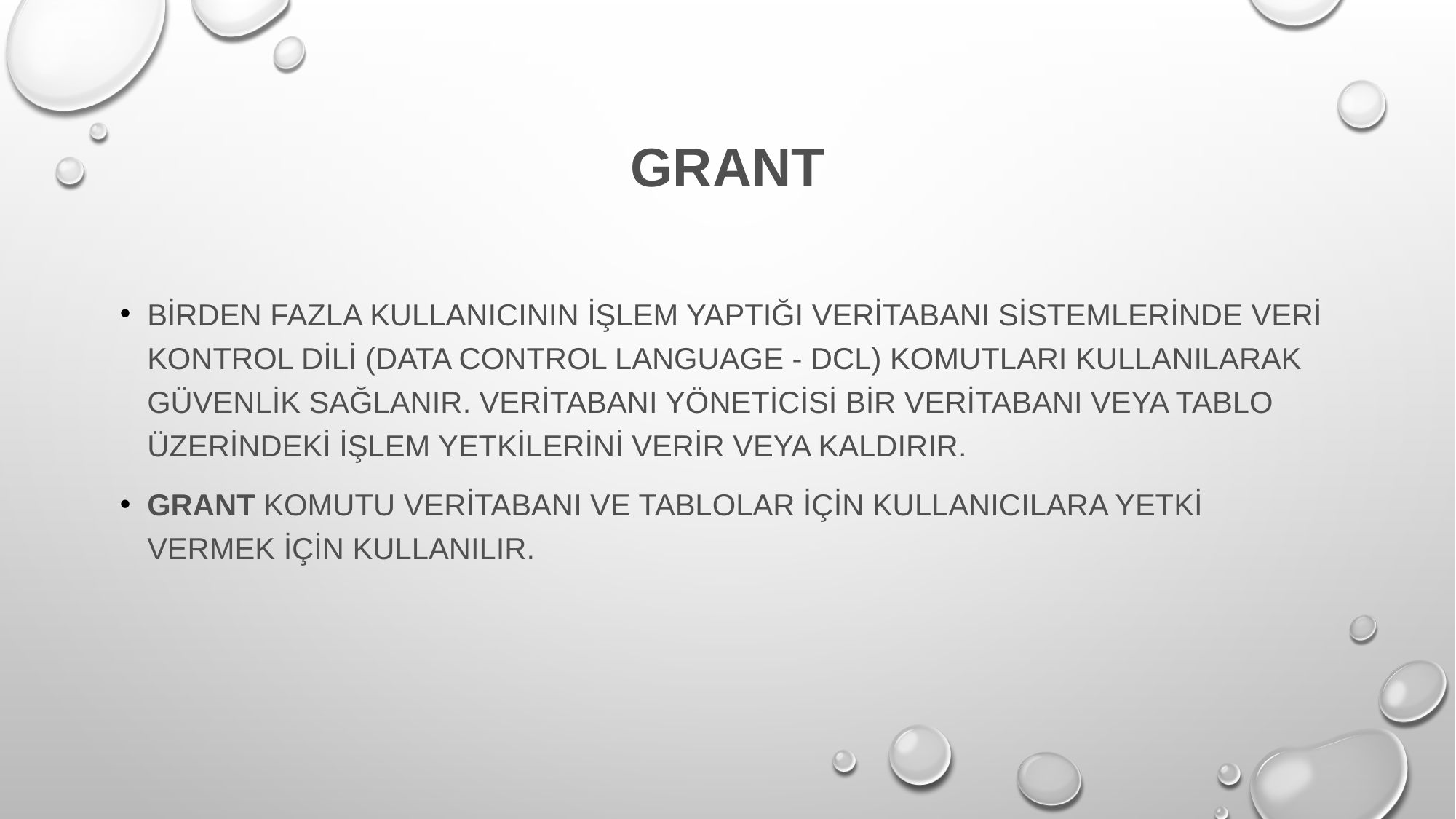

# GRANT
Birden fazla kullanıcının işlem yaptığı veritabanı sistemlerinde Veri Kontrol Dili (Data Control Language - DCL) komutları kullanılarak güvenlik sağlanır. Veritabanı yöneticisi bir veritabanı veya tablo üzerindeki işlem yetkilerini verir veya kaldırır.
GRANT komutu veritabanı ve tablolar için kullanıcılara yetki vermek için kullanılır.